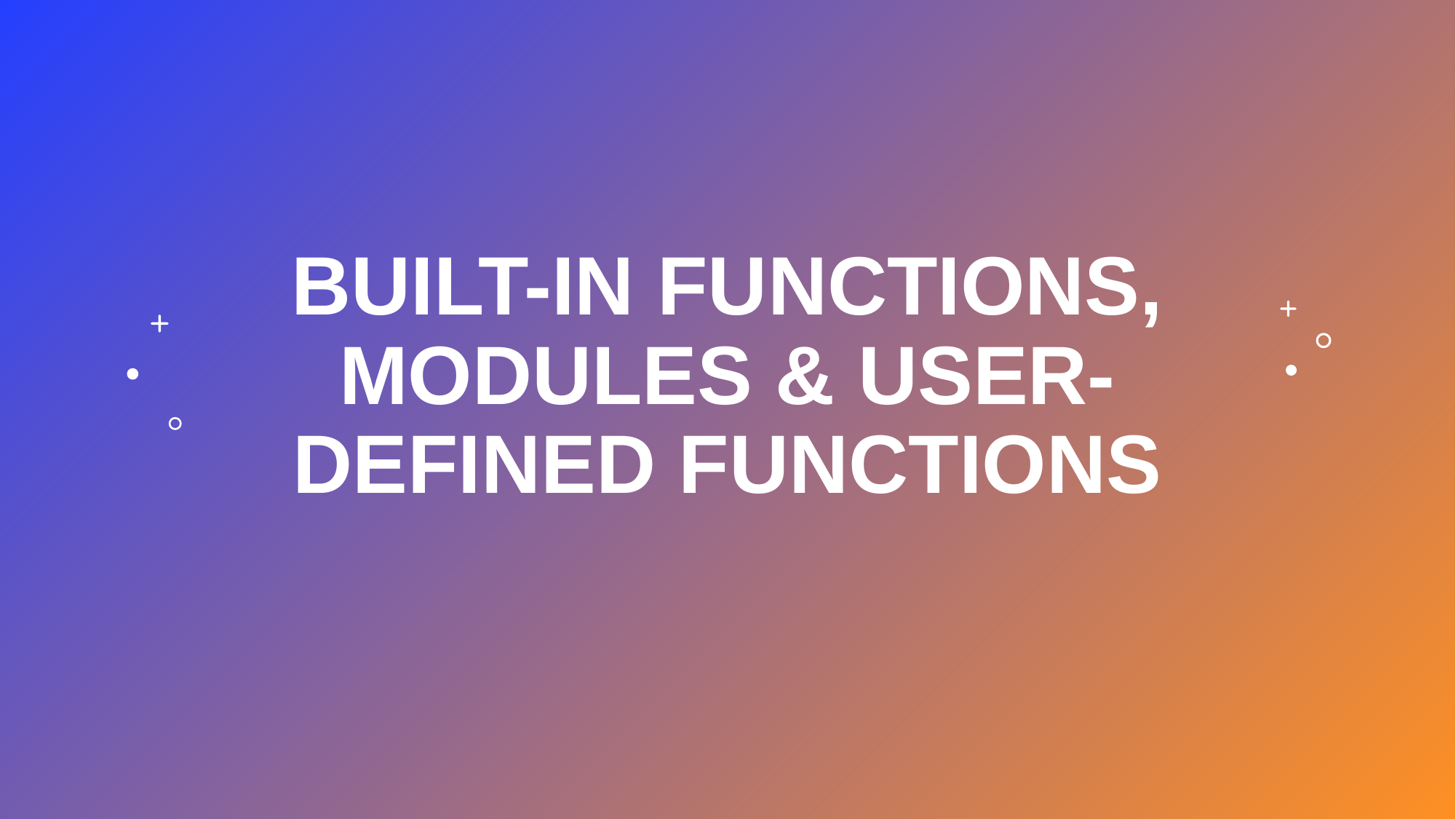

# Built-in Functions, modules & User- defined functions